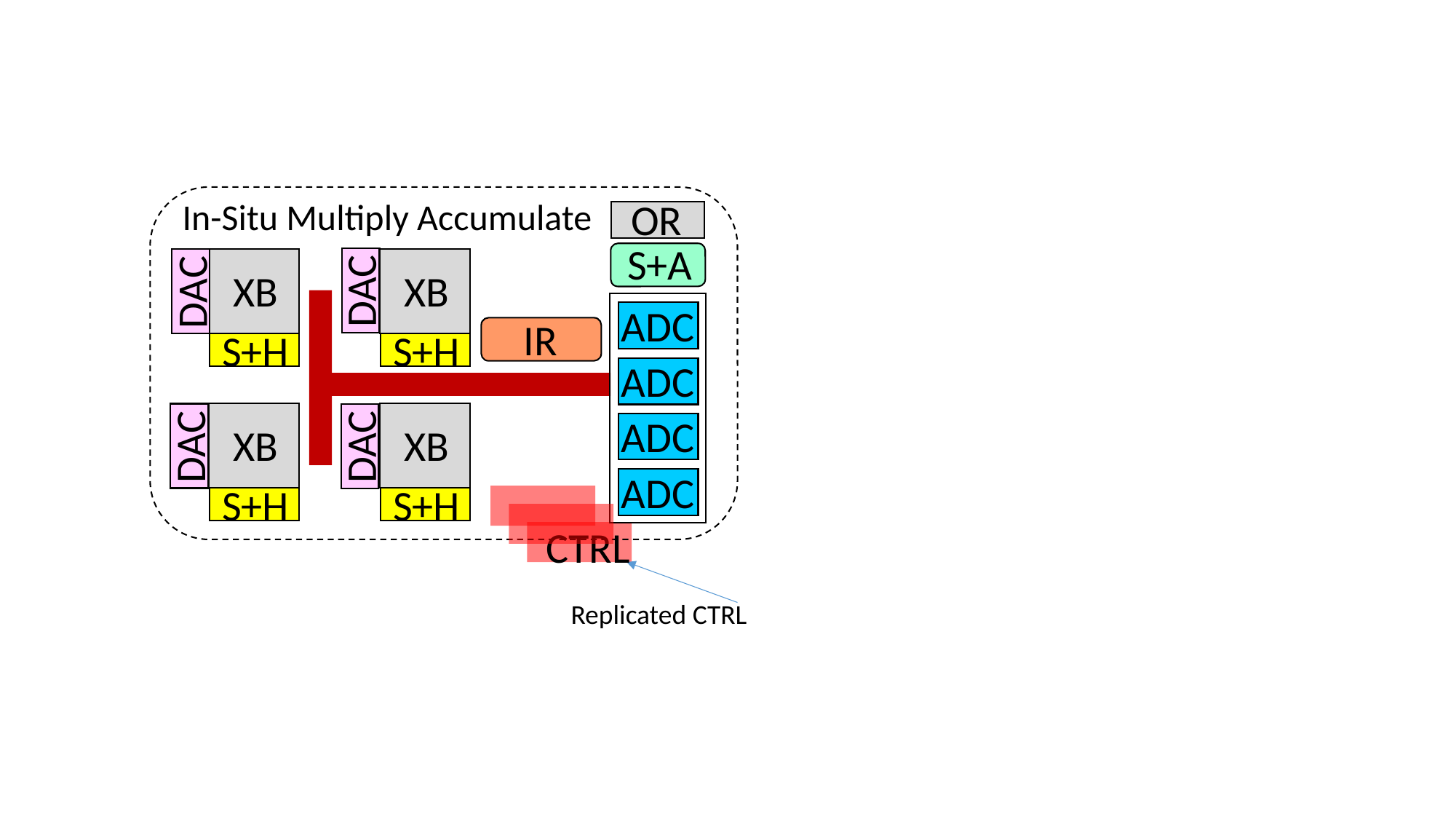

OR
In-Situ Multiply Accumulate

S+A

XB
XB
DAC
DAC

ADC

IR

S+H
S+H

ADC

ADC
XB

XB
DAC
DAC
ADC

S+H
S+H

CTRL

Replicated CTRL